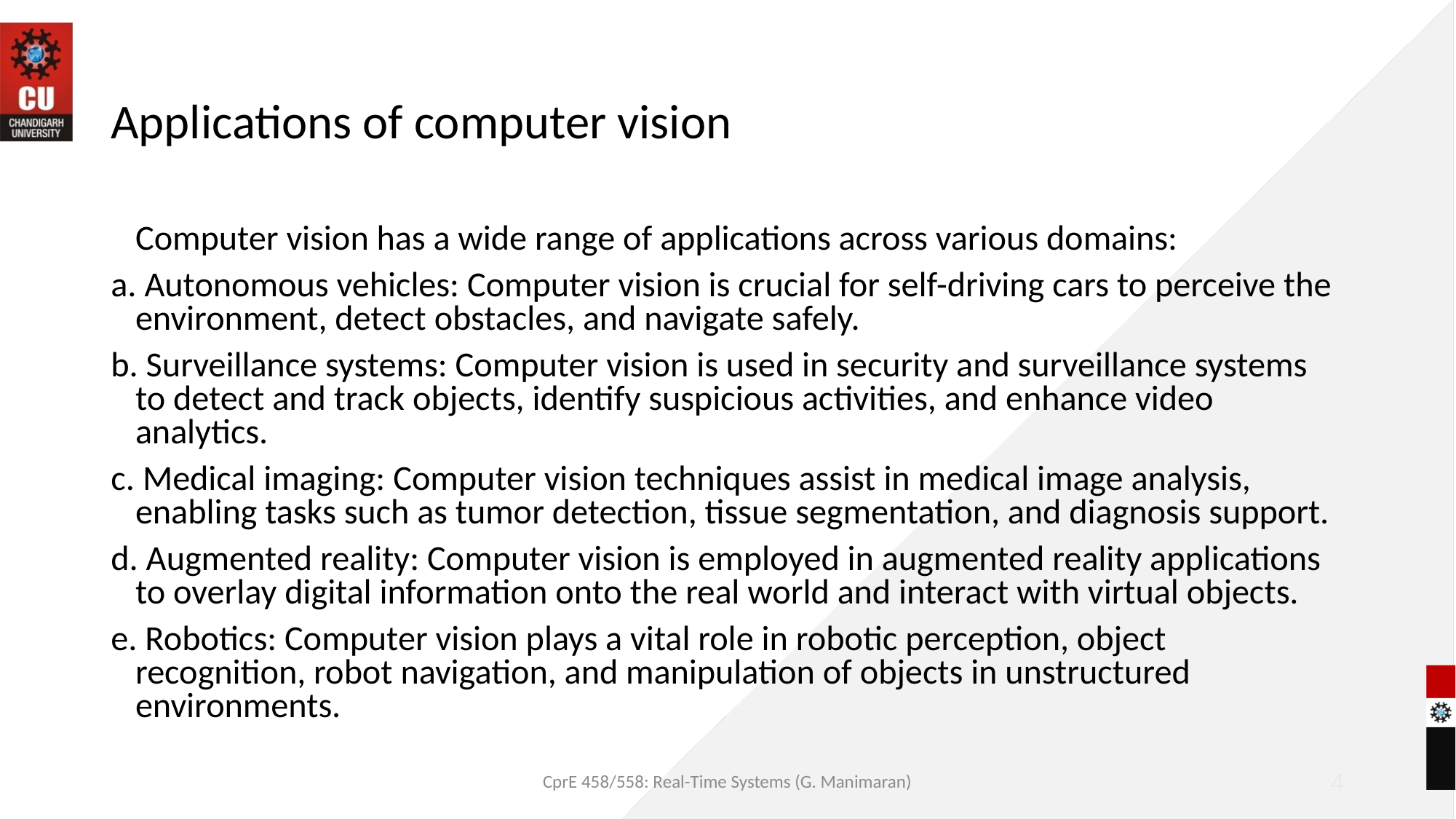

# Applications of computer vision
	Computer vision has a wide range of applications across various domains:
a. Autonomous vehicles: Computer vision is crucial for self-driving cars to perceive the environment, detect obstacles, and navigate safely.
b. Surveillance systems: Computer vision is used in security and surveillance systems to detect and track objects, identify suspicious activities, and enhance video analytics.
c. Medical imaging: Computer vision techniques assist in medical image analysis, enabling tasks such as tumor detection, tissue segmentation, and diagnosis support.
d. Augmented reality: Computer vision is employed in augmented reality applications to overlay digital information onto the real world and interact with virtual objects.
e. Robotics: Computer vision plays a vital role in robotic perception, object recognition, robot navigation, and manipulation of objects in unstructured environments.
CprE 458/558: Real-Time Systems (G. Manimaran)
4